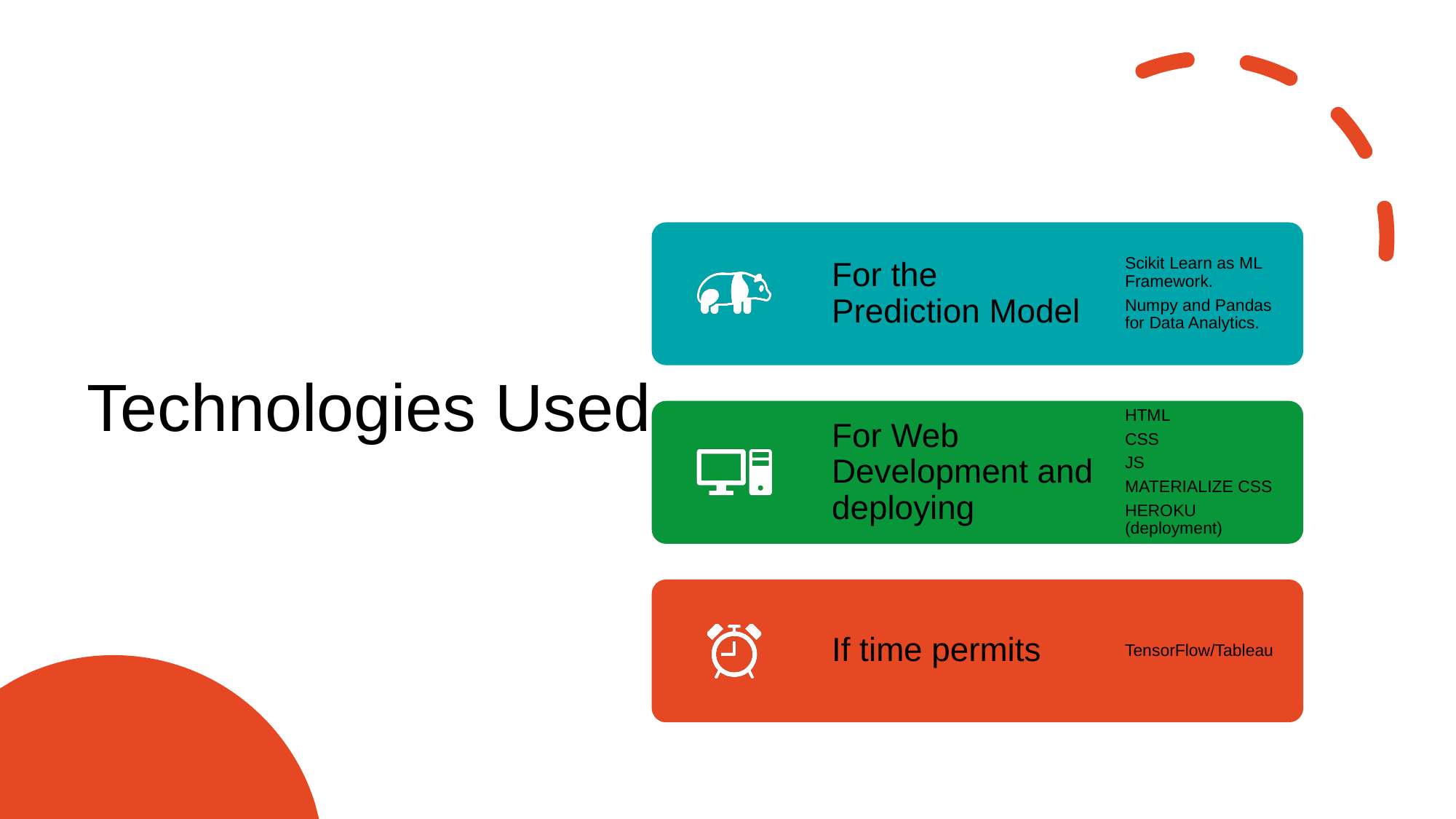

For the Prediction Model
Scikit Learn as ML Framework.
Numpy and Pandas for Data Analytics.
For Web Development and deploying
HTML
CSS
JS
MATERIALIZE CSS
HEROKU (deployment)
If time permits
TensorFlow/Tableau
Technologies Used